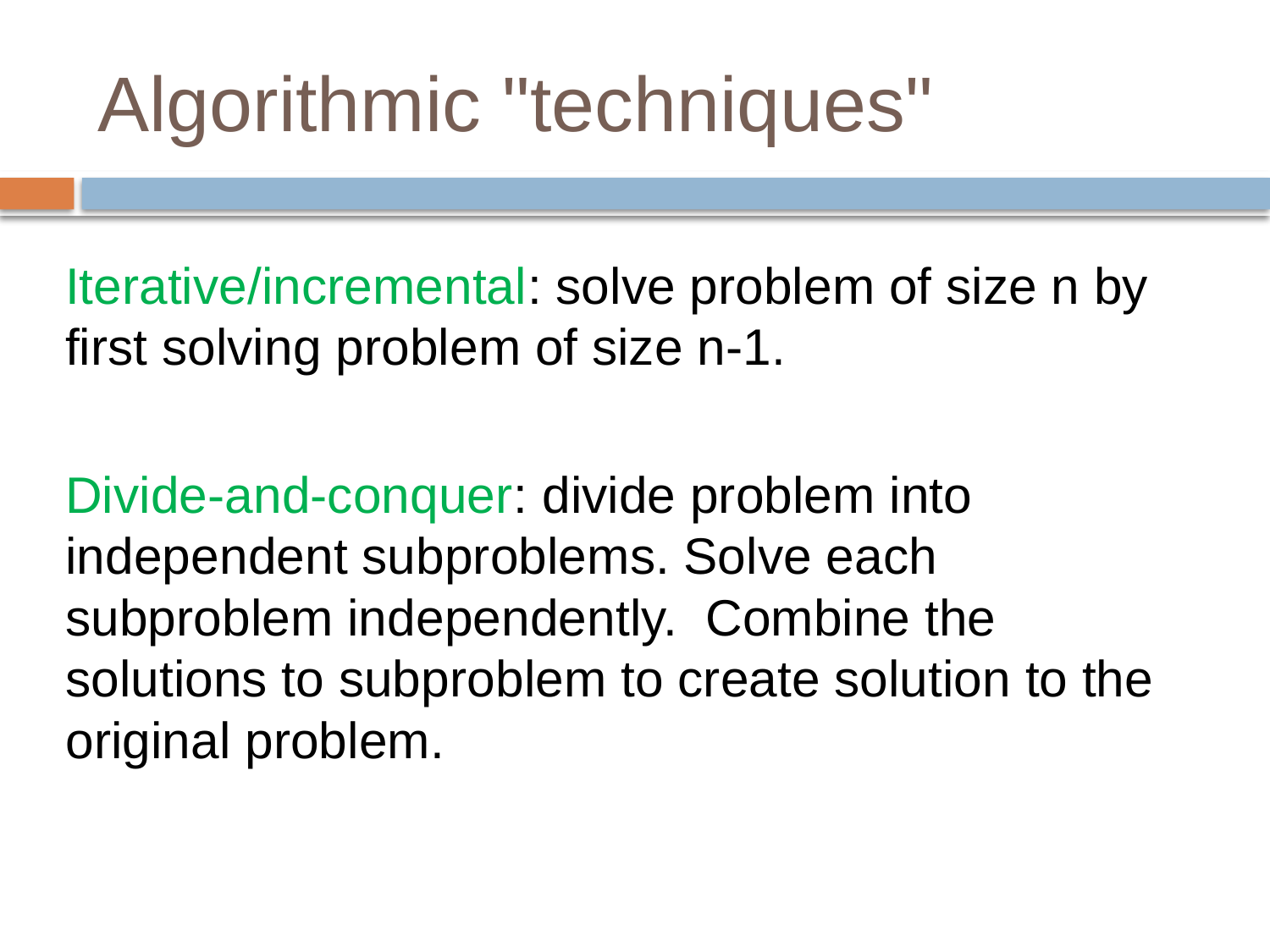

# Algorithmic "techniques"
Iterative/incremental: solve problem of size n by first solving problem of size n-1.

Divide-and-conquer: divide problem into independent subproblems. Solve each subproblem independently.  Combine the solutions to subproblem to create solution to the original problem.